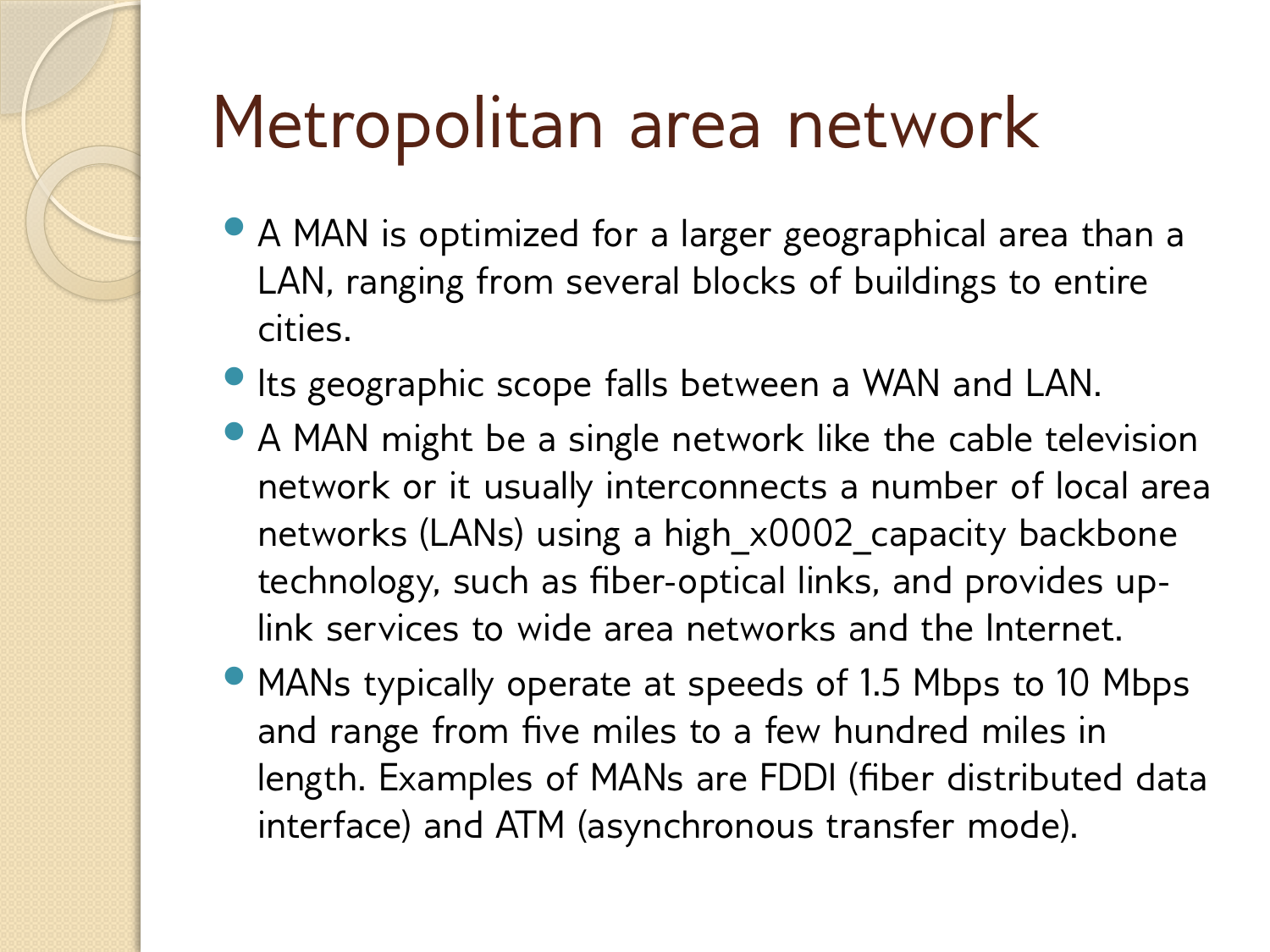

# Metropolitan area network
A MAN is optimized for a larger geographical area than a LAN, ranging from several blocks of buildings to entire cities.
Its geographic scope falls between a WAN and LAN.
A MAN might be a single network like the cable television network or it usually interconnects a number of local area networks (LANs) using a high_x0002_capacity backbone technology, such as fiber-optical links, and provides up-link services to wide area networks and the Internet.
MANs typically operate at speeds of 1.5 Mbps to 10 Mbps and range from five miles to a few hundred miles in length. Examples of MANs are FDDI (fiber distributed data interface) and ATM (asynchronous transfer mode).